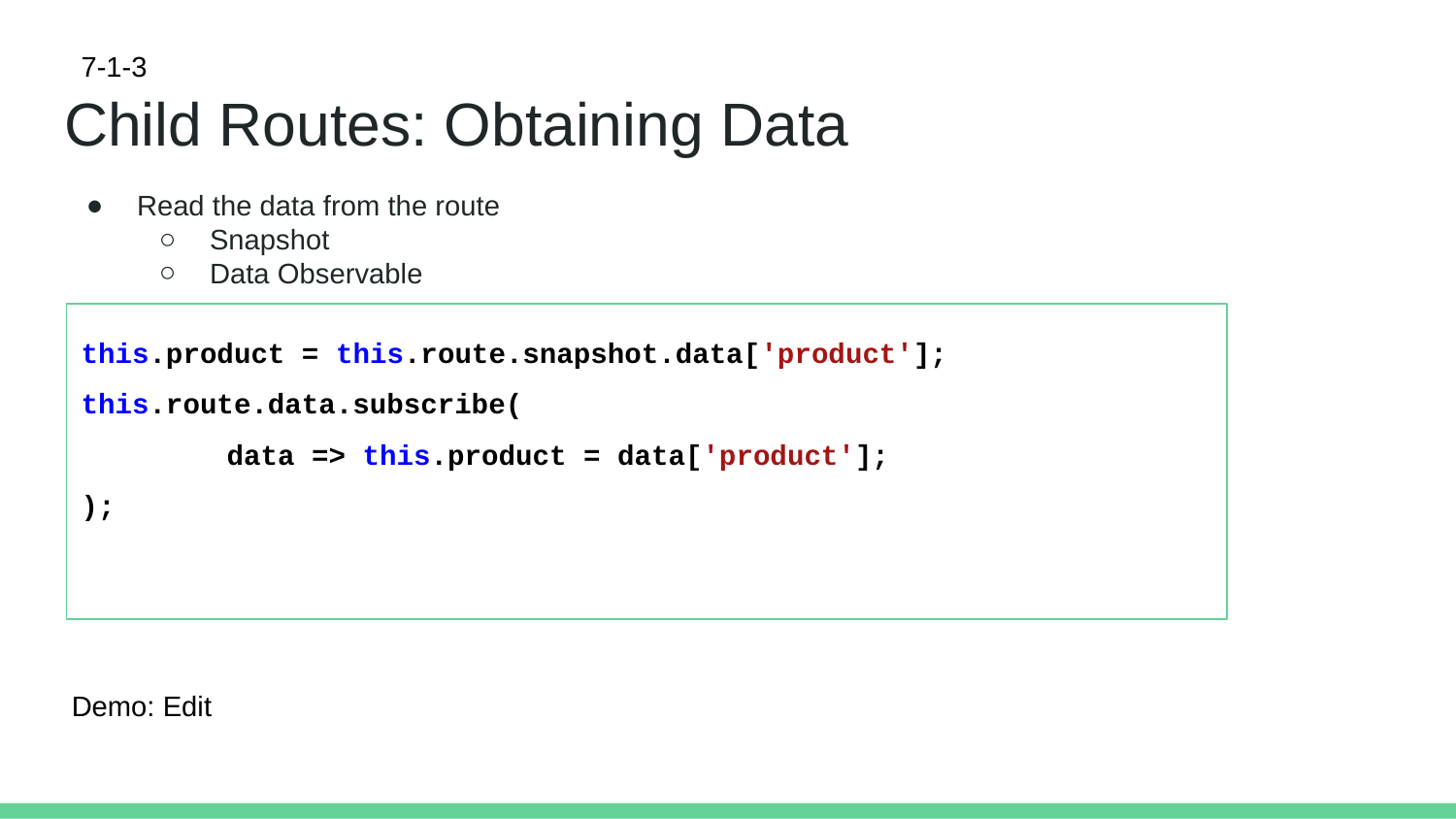

7-1-3
# Child Routes: Obtaining Data
Read the data from the route
Snapshot
Data Observable
this.product = this.route.snapshot.data['product'];
this.route.data.subscribe(
	data => this.product = data['product'];
);

Demo: Edit